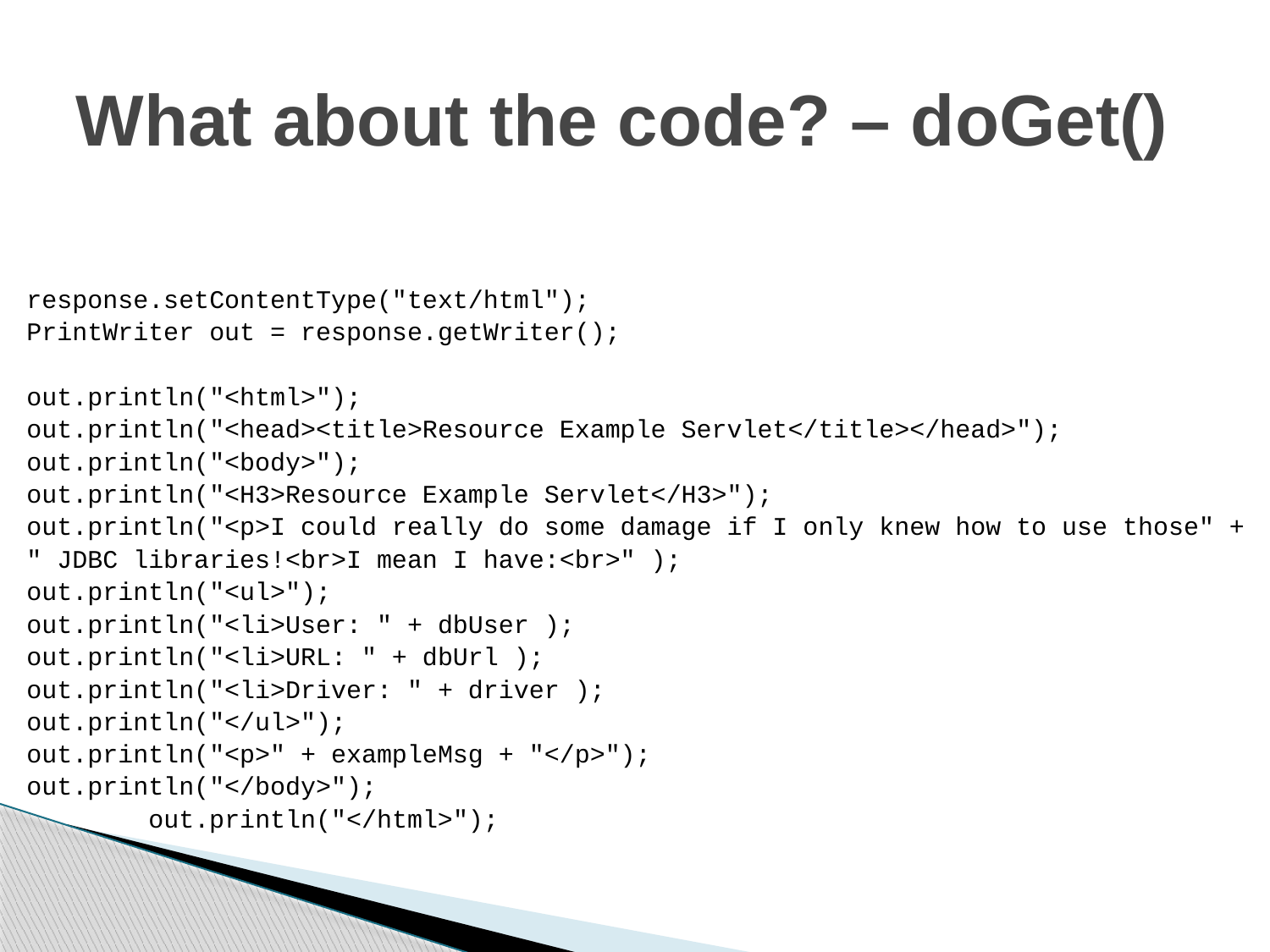

# What about the code? – doGet()
response.setContentType("text/html");
PrintWriter out = response.getWriter();

out.println("<html>");
out.println("<head><title>Resource Example Servlet</title></head>");
out.println("<body>");
out.println("<H3>Resource Example Servlet</H3>");
out.println("<p>I could really do some damage if I only knew how to use those" +
" JDBC libraries!<br>I mean I have:<br>" );
out.println("<ul>");
out.println("<li>User: " + dbUser );
out.println("<li>URL: " + dbUrl );
out.println("<li>Driver: " + driver );
out.println("</ul>");
out.println("<p>" + exampleMsg + "</p>");
out.println("</body>");
        out.println("</html>");